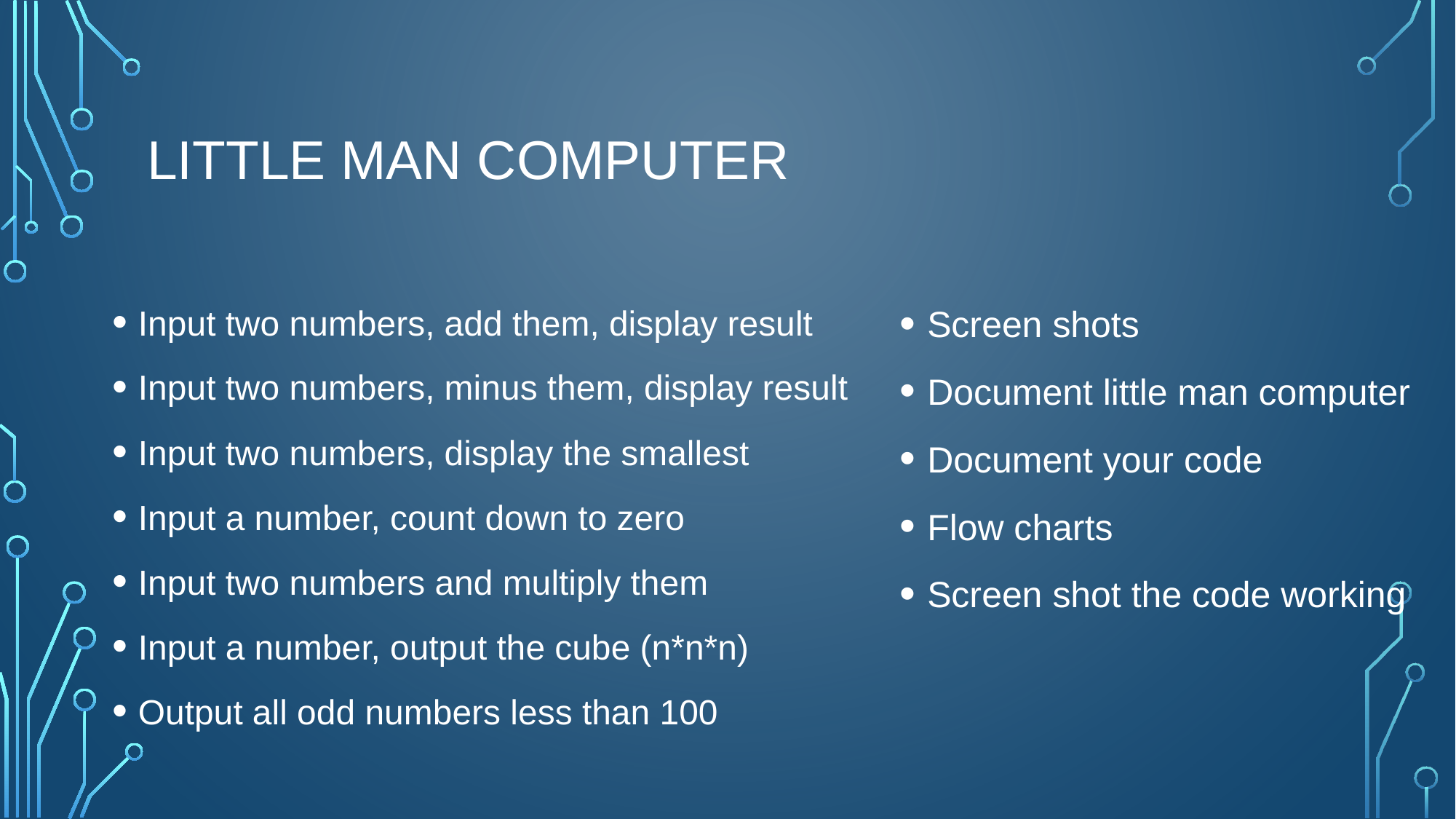

# Little man computer
Input two numbers, add them, display result
Input two numbers, minus them, display result
Input two numbers, display the smallest
Input a number, count down to zero
Input two numbers and multiply them
Input a number, output the cube (n*n*n)
Output all odd numbers less than 100
Screen shots
Document little man computer
Document your code
Flow charts
Screen shot the code working